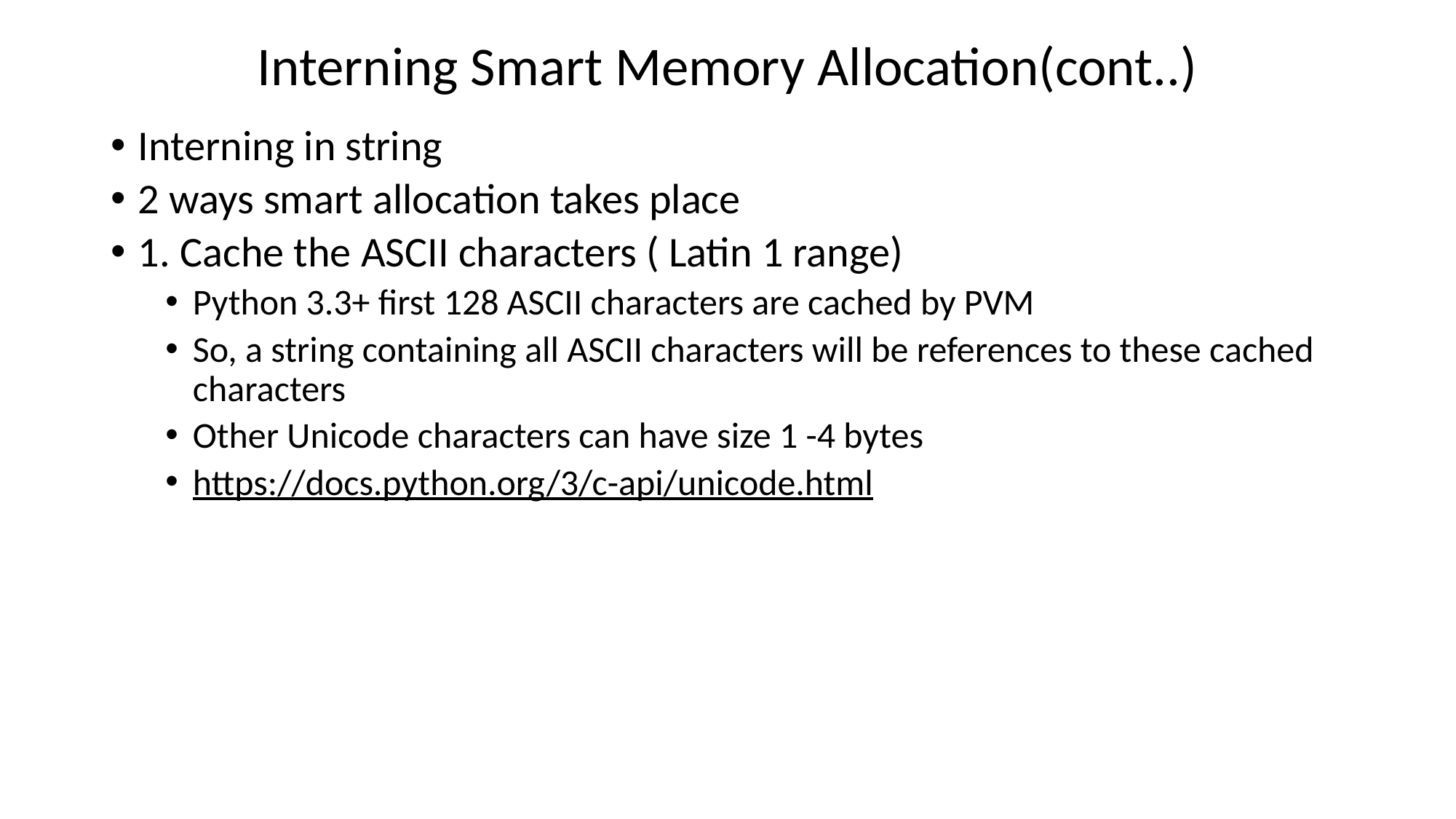

# Interning Smart Memory Allocation(cont..)
Interning in string
2 ways smart allocation takes place
1. Cache the ASCII characters ( Latin 1 range)
Python 3.3+ first 128 ASCII characters are cached by PVM
So, a string containing all ASCII characters will be references to these cached characters
Other Unicode characters can have size 1 -4 bytes
https://docs.python.org/3/c-api/unicode.html